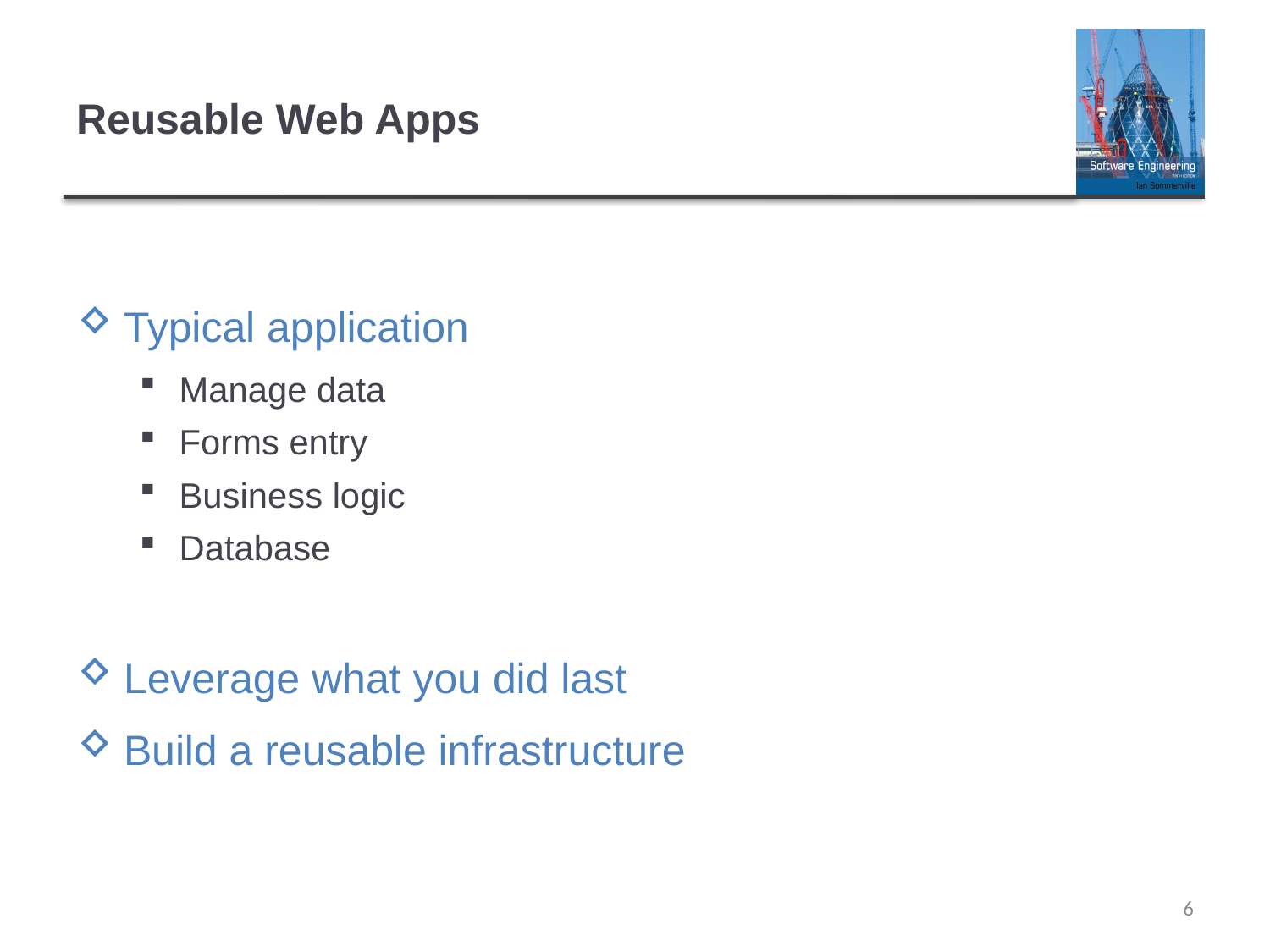

# Reusable Web Apps

Typical application
Manage data
Forms entry
Business logic
Database

Leverage what you did last
Build a reusable infrastructure

6